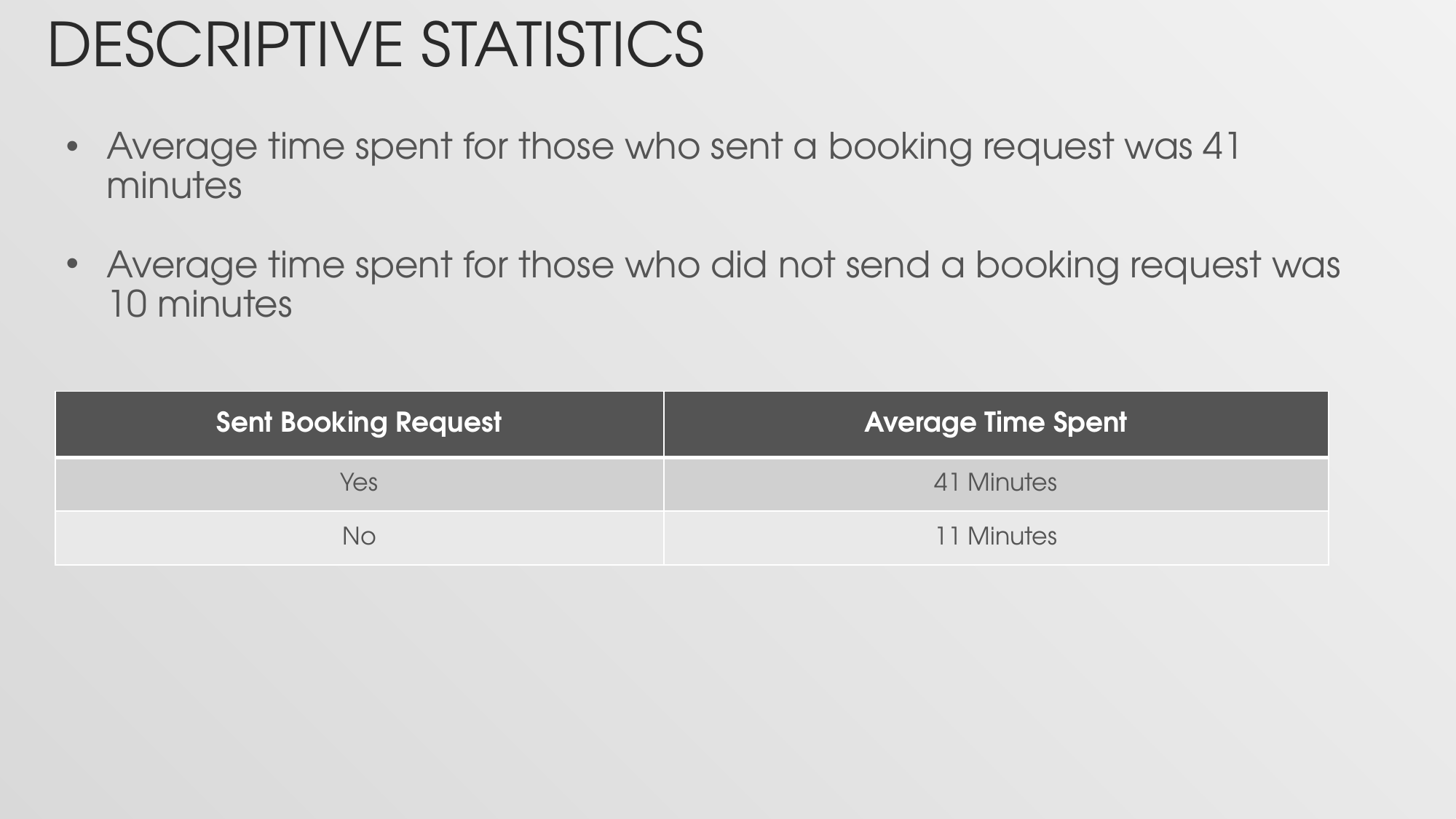

# Descriptive statistics
Average time spent for those who sent a booking request was 41 minutes

Average time spent for those who did not send a booking request was 10 minutes
| Sent Booking Request | Average Time Spent |
| --- | --- |
| Yes | 41 Minutes |
| No | 11 Minutes |